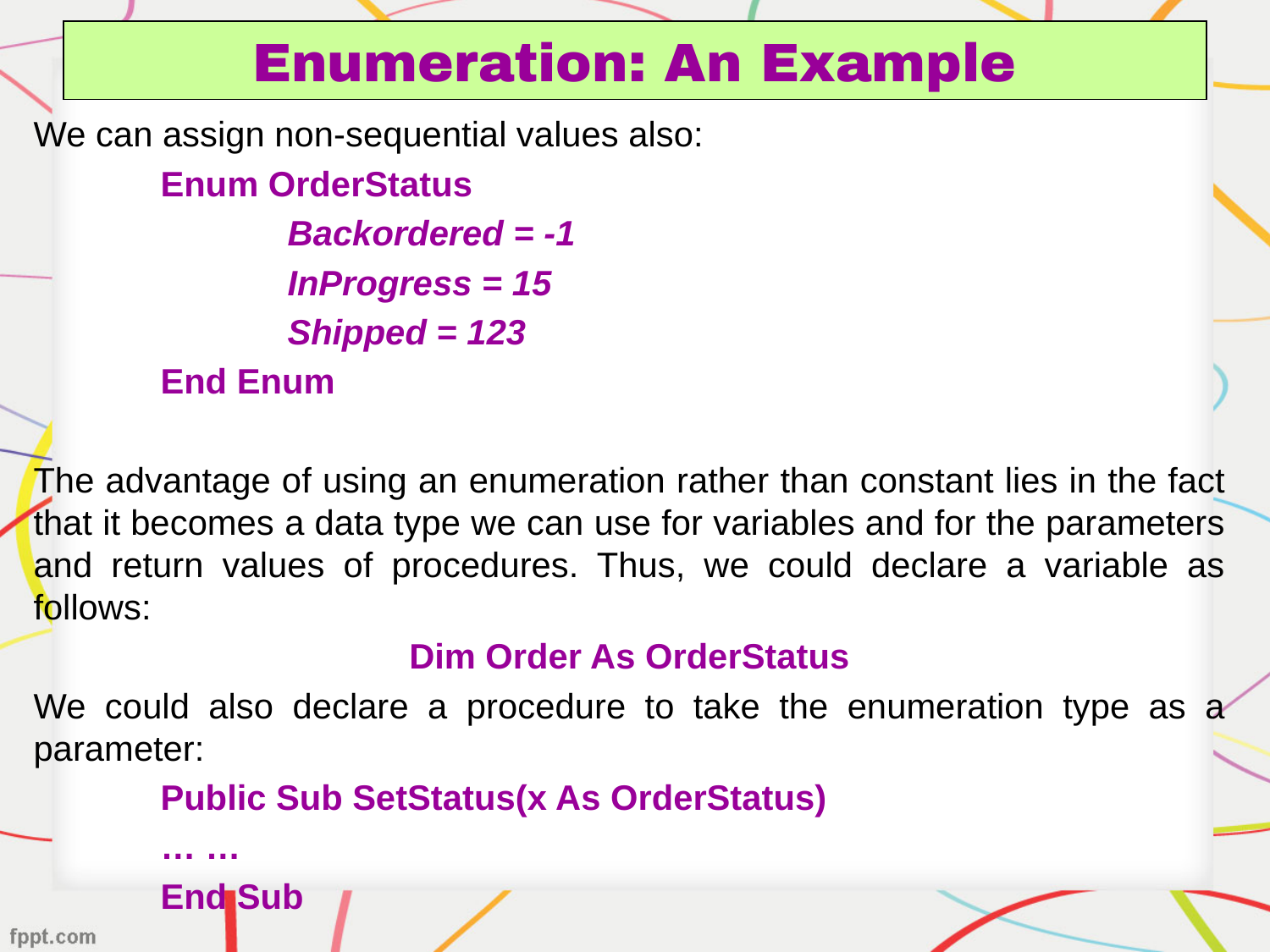

# Enumeration: An Example
We can assign non-sequential values also:
	Enum OrderStatus
		Backordered = -1
		InProgress = 15
		Shipped = 123
	End Enum

The advantage of using an enumeration rather than constant lies in the fact that it becomes a data type we can use for variables and for the parameters and return values of procedures. Thus, we could declare a variable as follows:
Dim Order As OrderStatus
We could also declare a procedure to take the enumeration type as a parameter:
	Public Sub SetStatus(x As OrderStatus)
	… …
	End Sub